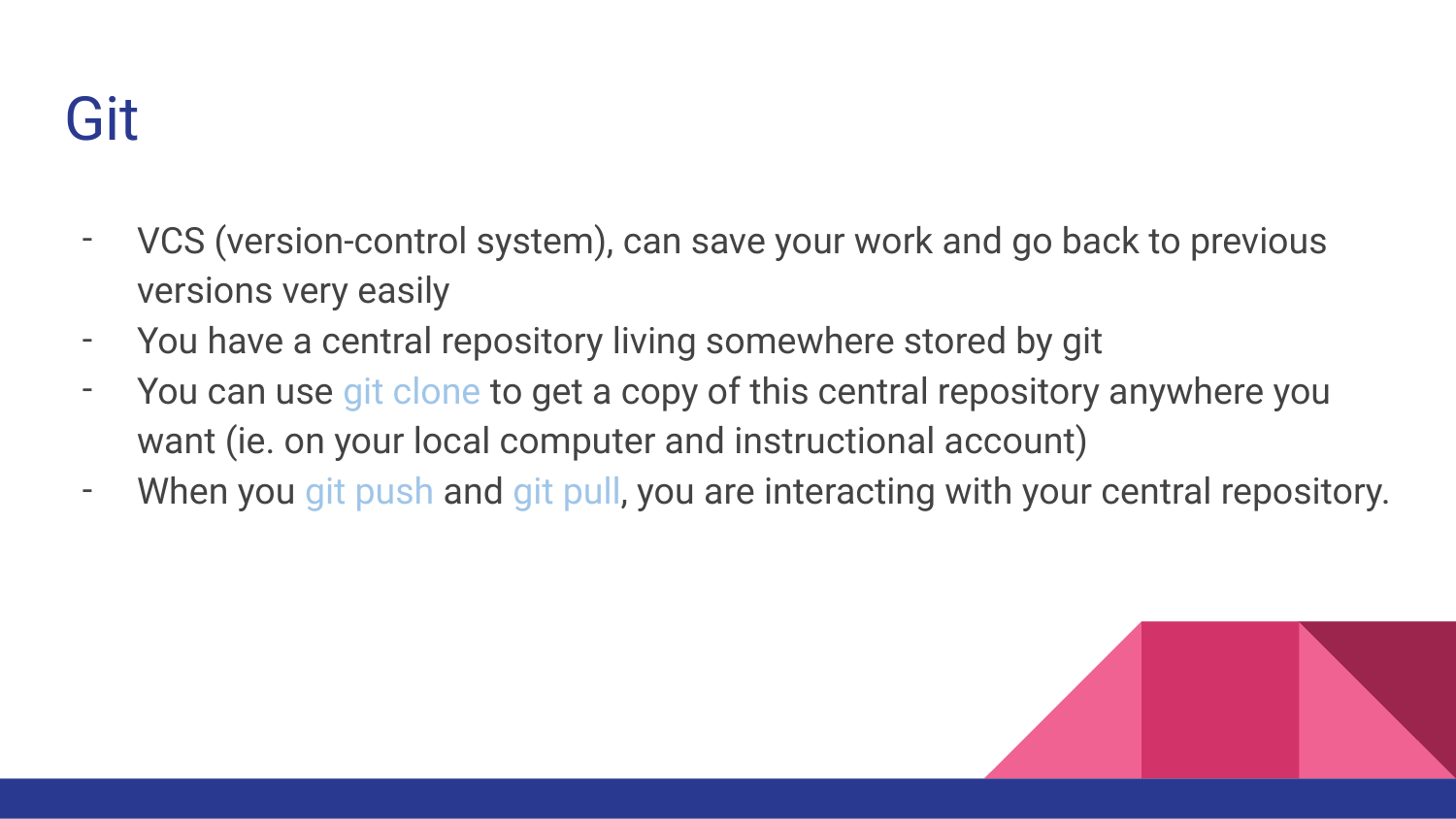

# Git
VCS (version-control system), can save your work and go back to previous versions very easily
You have a central repository living somewhere stored by git
You can use git clone to get a copy of this central repository anywhere you want (ie. on your local computer and instructional account)
When you git push and git pull, you are interacting with your central repository.